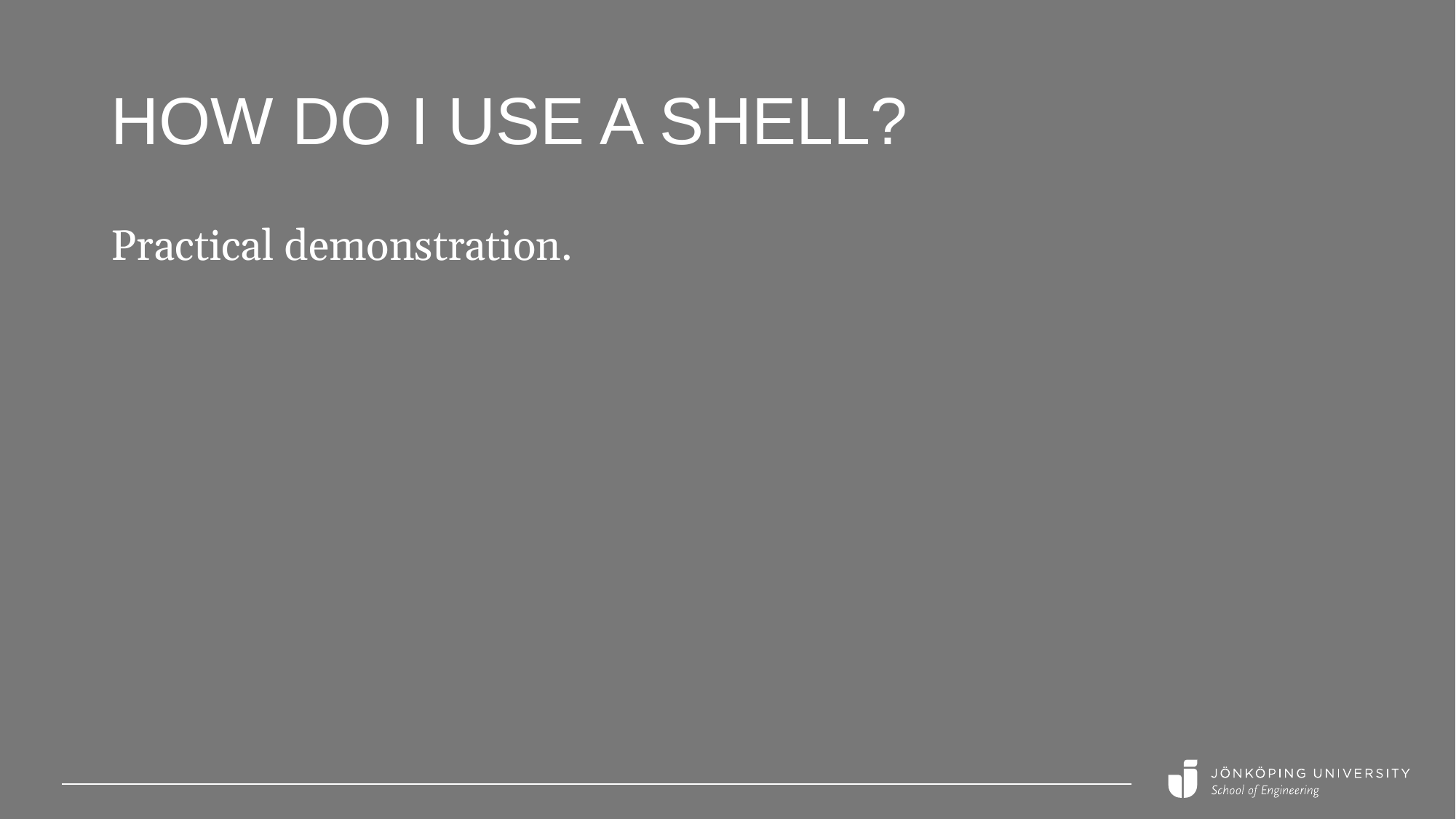

# How do I use a shell?
Practical demonstration.